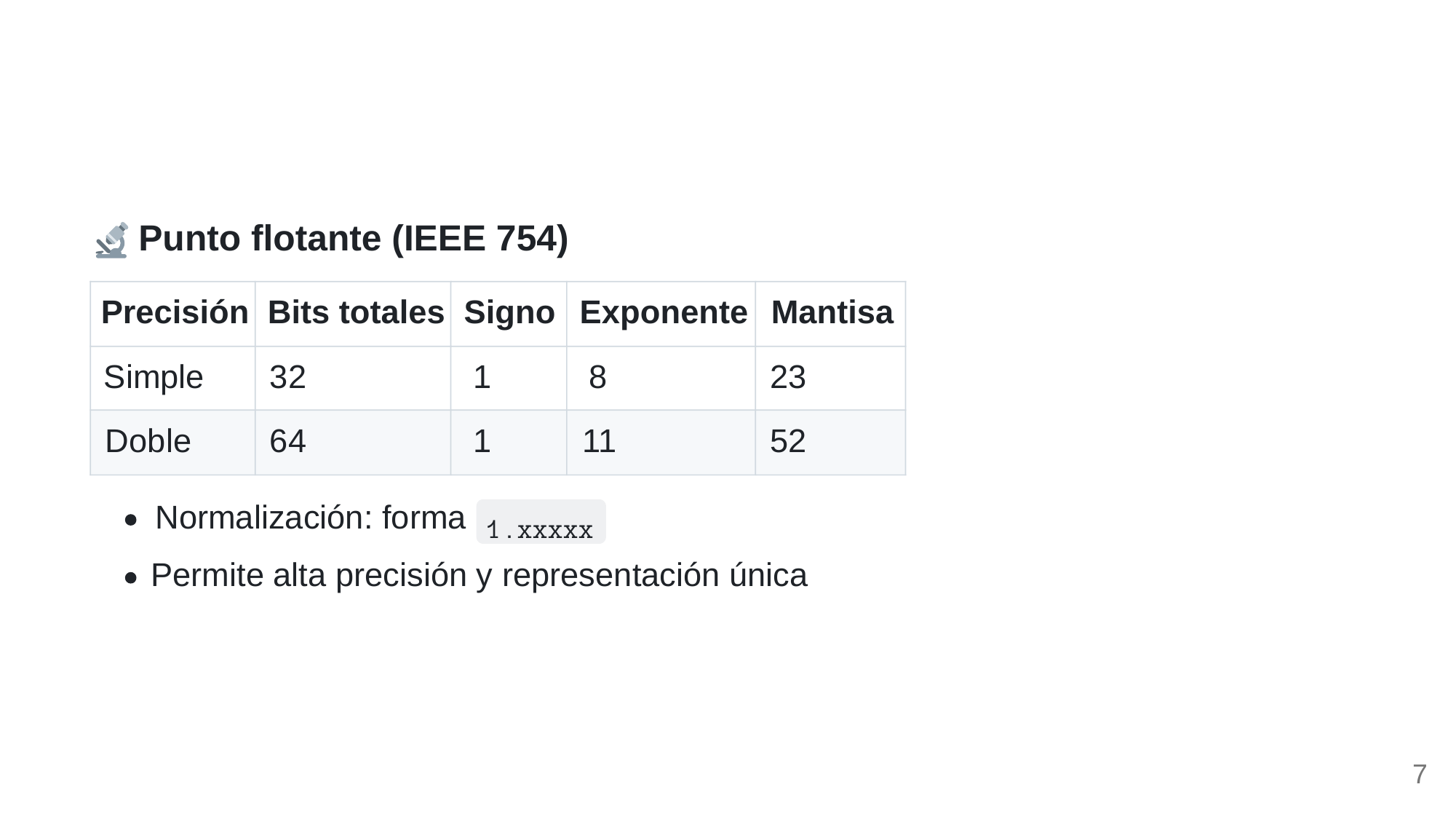

Punto flotante (IEEE 754)

Precisión
Bits totales
Signo
Exponente
Mantisa

Simple
32
1
8
23

Doble
64
1
11
52

Normalización: forma

1.xxxxx

Permite alta precisión y representación única

7